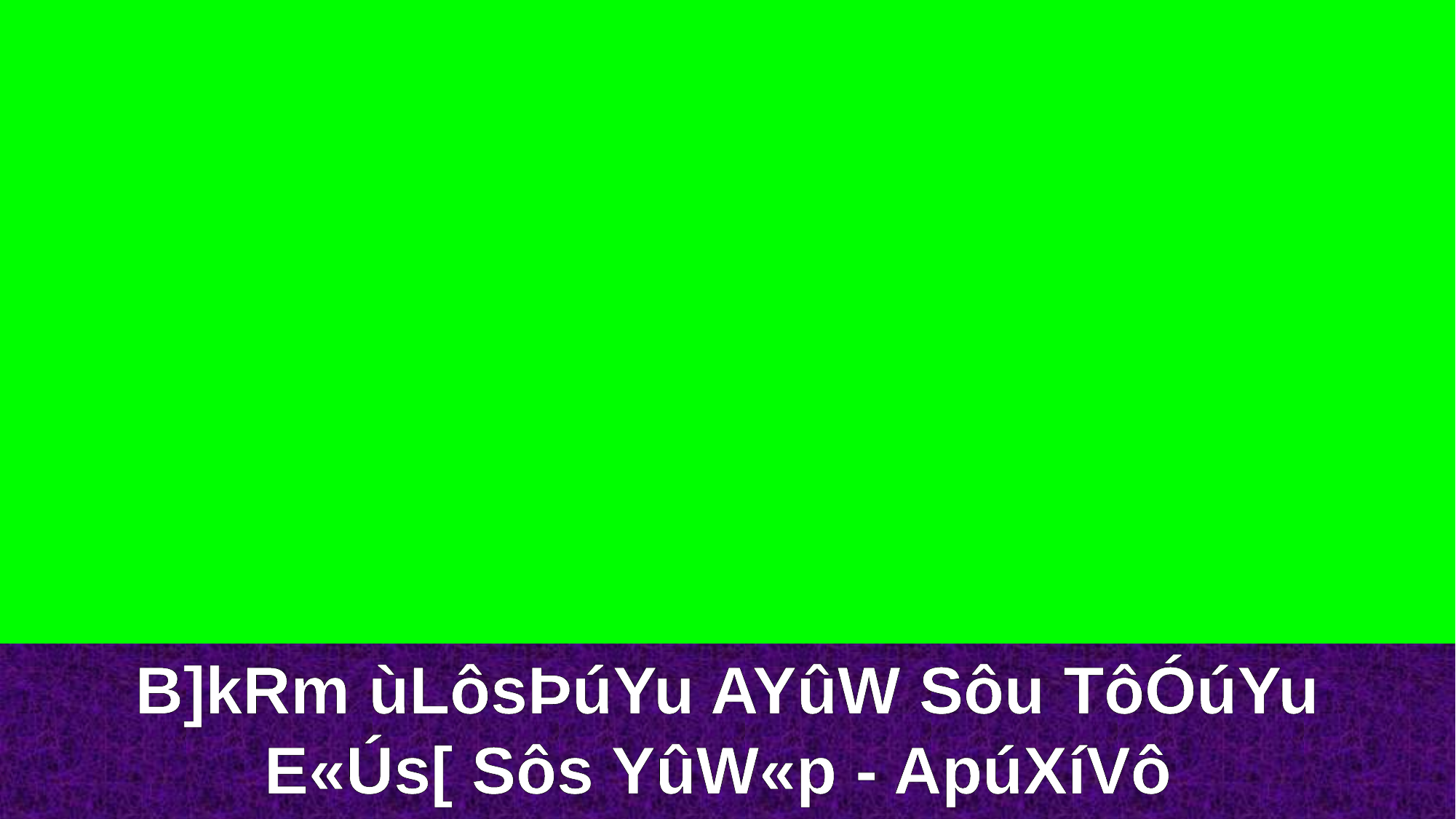

B]kRm ùLôsÞúYu AYûW Sôu TôÓúYu E«Ús[ Sôs YûW«p - ApúXíVô